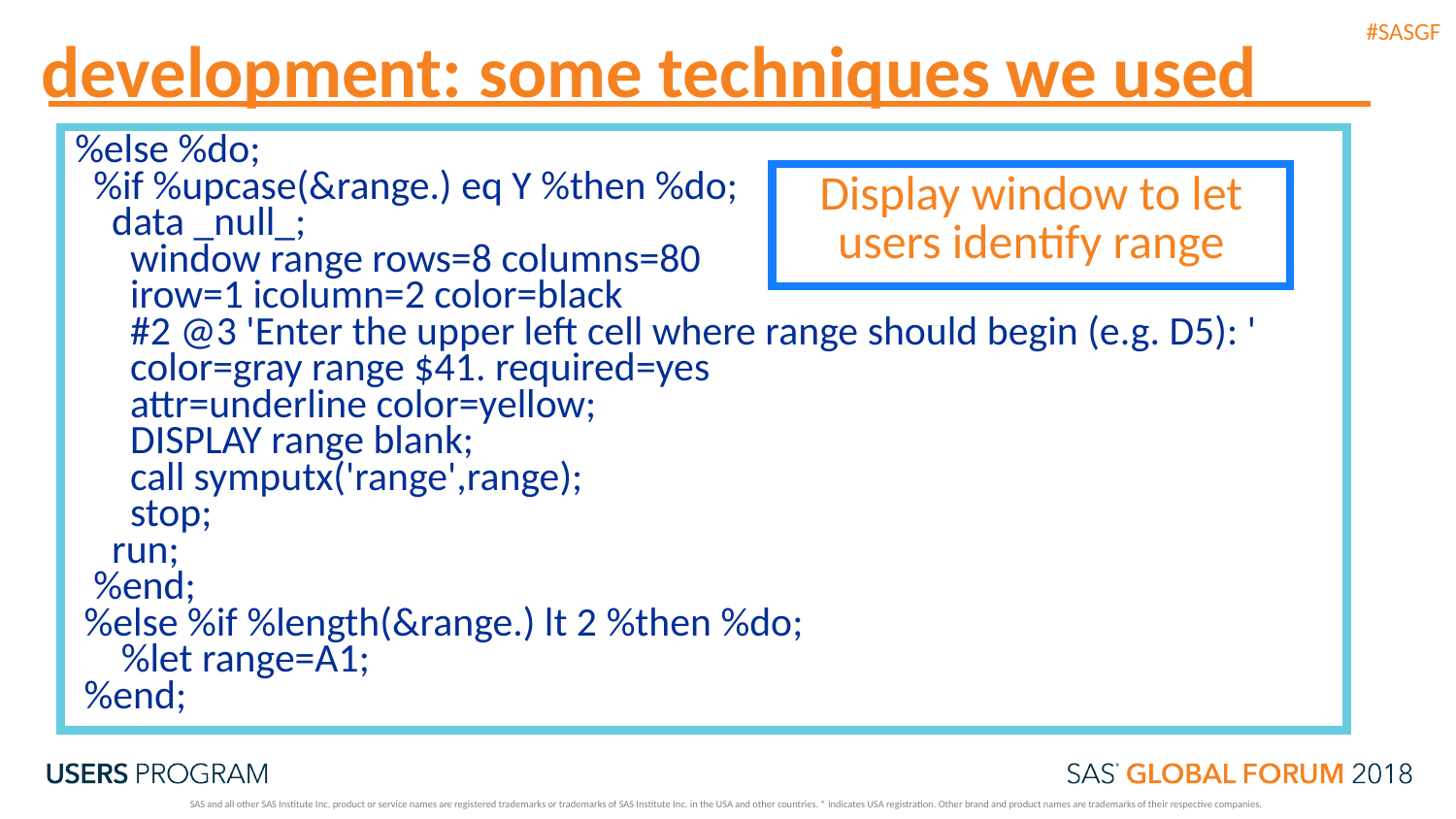

development: some techniques we used
%else %do;
  %if %upcase(&range.) eq Y %then %do;
    data _null_;
      window range rows=8 columns=80
      irow=1 icolumn=2 color=black
      #2 @3 'Enter the upper left cell where range should begin (e.g. D5): '
      color=gray range $41. required=yes
      attr=underline color=yellow;
      DISPLAY range blank;
      call symputx('range',range);
      stop;
    run;
  %end;
 %else %if %length(&range.) lt 2 %then %do;
     %let range=A1;
 %end;
Display window to let users identify range